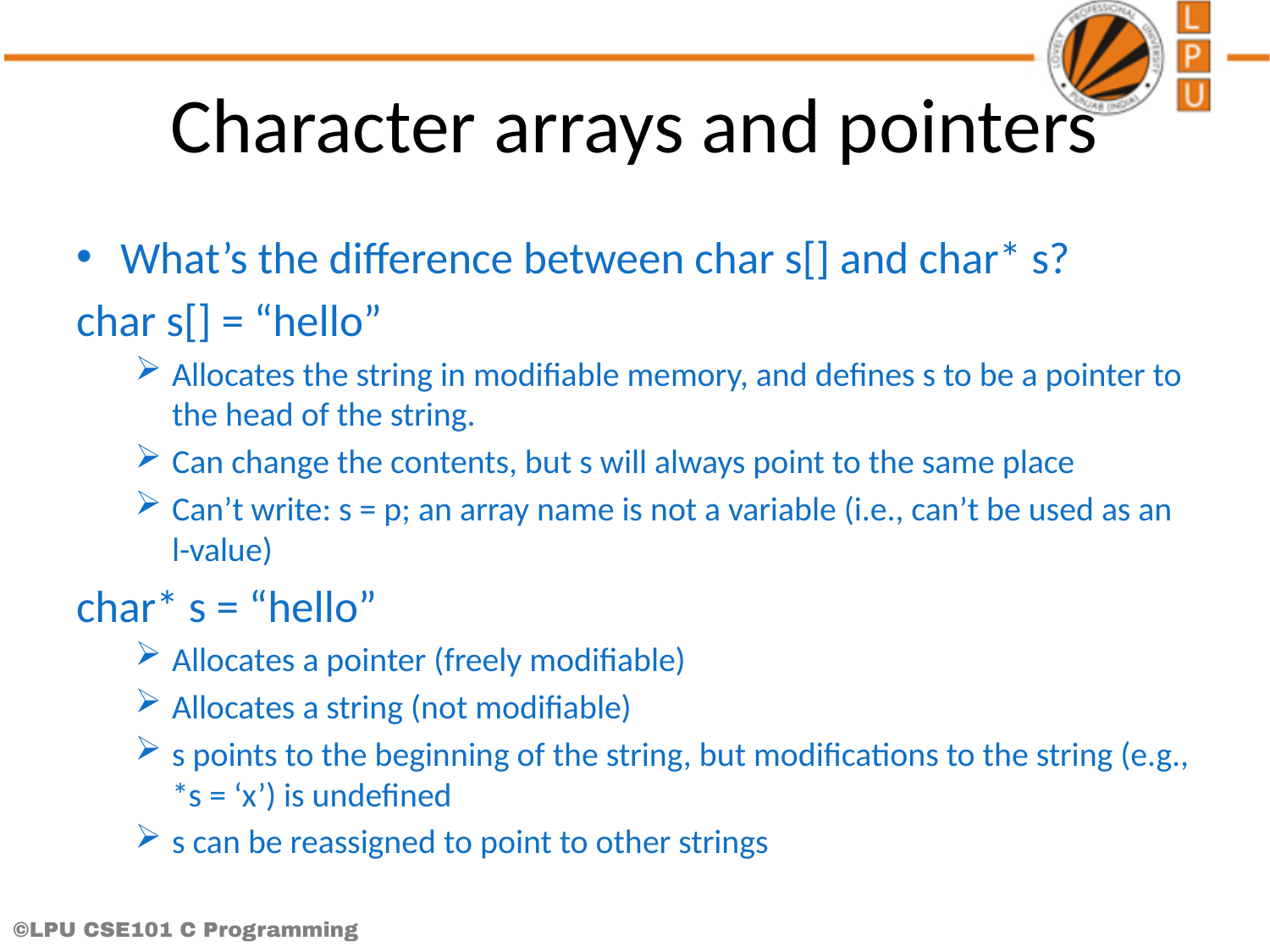

# Character arrays and pointers
What’s the difference between char s[] and char* s?
char s[] = “hello”
Allocates the string in modifiable memory, and defines s to be a pointer to the head of the string.
Can change the contents, but s will always point to the same place
Can’t write: s = p; an array name is not a variable (i.e., can’t be used as an l-value)
char* s = “hello”
Allocates a pointer (freely modifiable)
Allocates a string (not modifiable)
s points to the beginning of the string, but modifications to the string (e.g., *s = ‘x’) is undefined
s can be reassigned to point to other strings